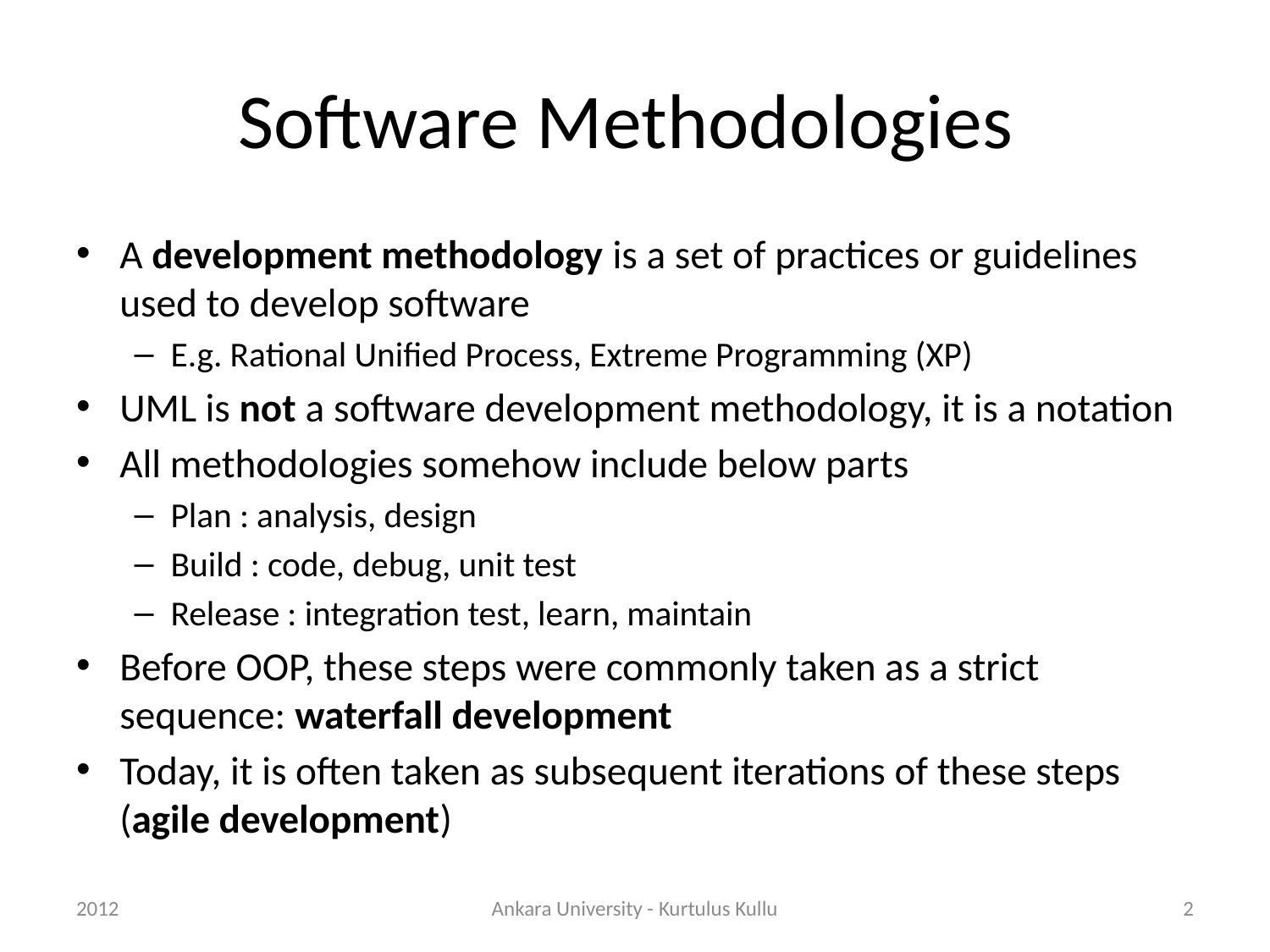

# Software Methodologies
A development methodology is a set of practices or guidelines used to develop software
E.g. Rational Unified Process, Extreme Programming (XP)
UML is not a software development methodology, it is a notation
All methodologies somehow include below parts
Plan : analysis, design
Build : code, debug, unit test
Release : integration test, learn, maintain
Before OOP, these steps were commonly taken as a strict sequence: waterfall development
Today, it is often taken as subsequent iterations of these steps (agile development)
2012
Ankara University - Kurtulus Kullu
2